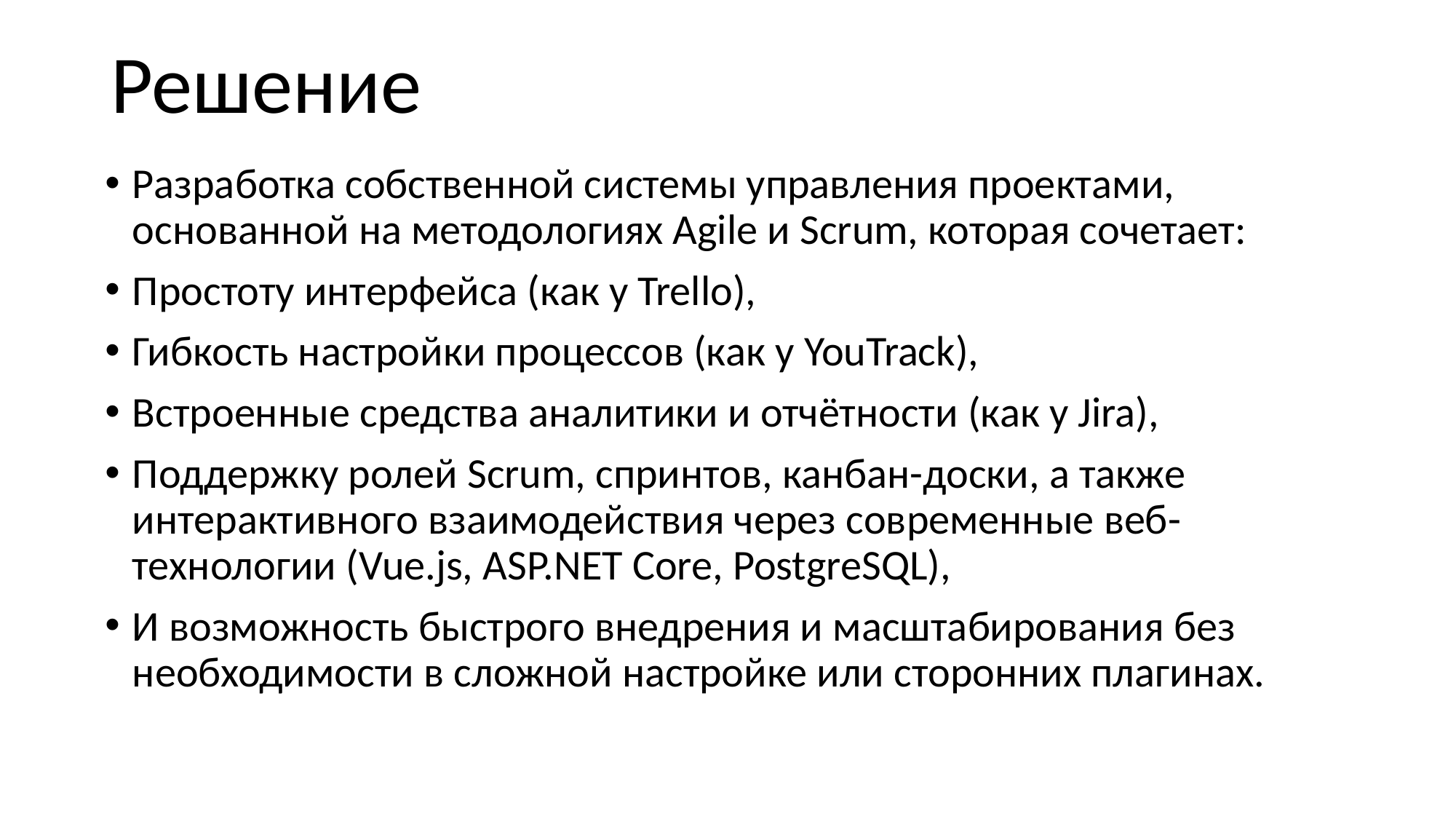

# Решение
Разработка собственной системы управления проектами, основанной на методологиях Agile и Scrum, которая сочетает:
Простоту интерфейса (как у Trello),
Гибкость настройки процессов (как у YouTrack),
Встроенные средства аналитики и отчётности (как у Jira),
Поддержку ролей Scrum, спринтов, канбан-доски, а также интерактивного взаимодействия через современные веб-технологии (Vue.js, ASP.NET Core, PostgreSQL),
И возможность быстрого внедрения и масштабирования без необходимости в сложной настройке или сторонних плагинах.
4